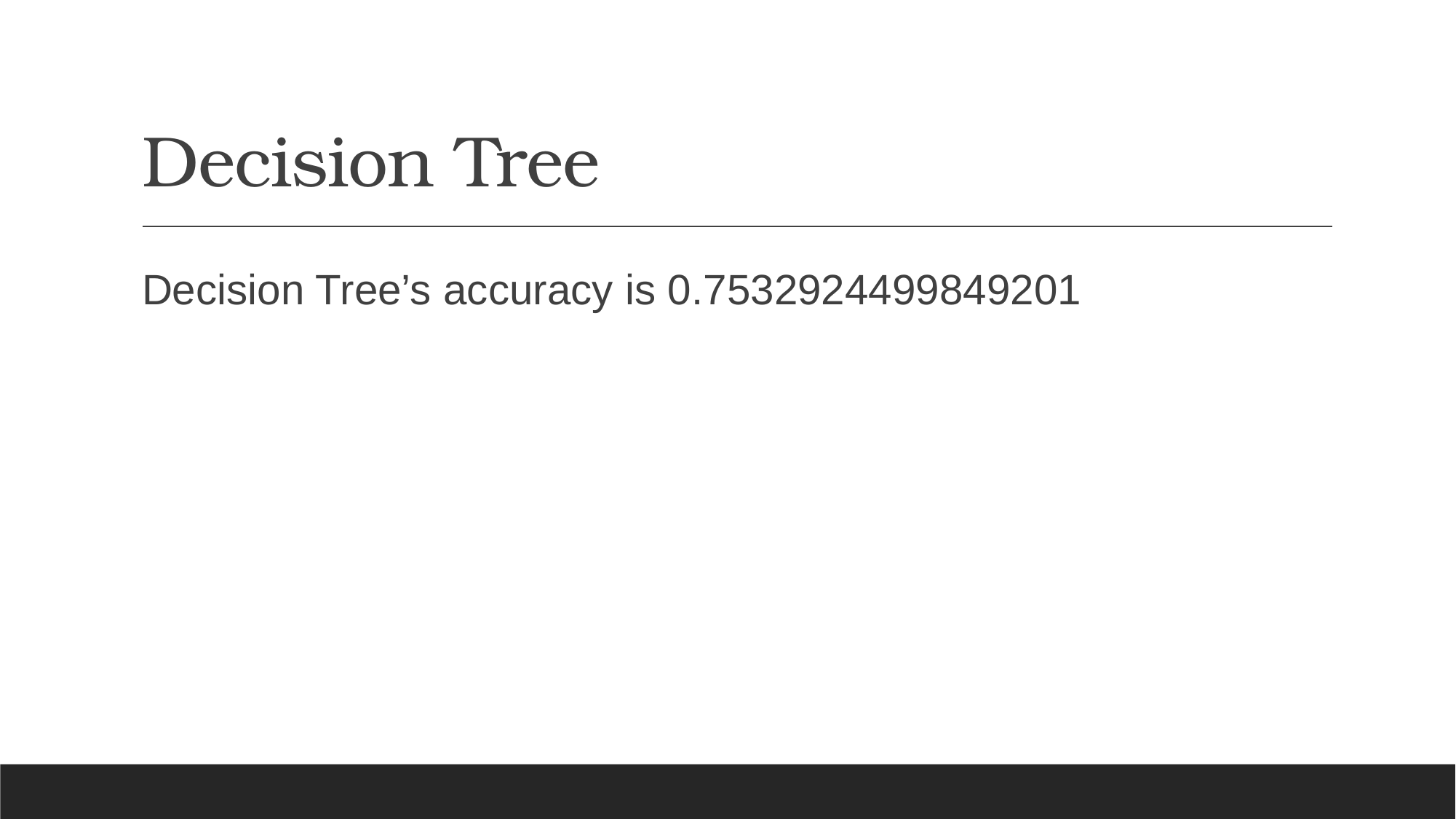

# Decision Tree
Decision Tree’s accuracy is 0.7532924499849201